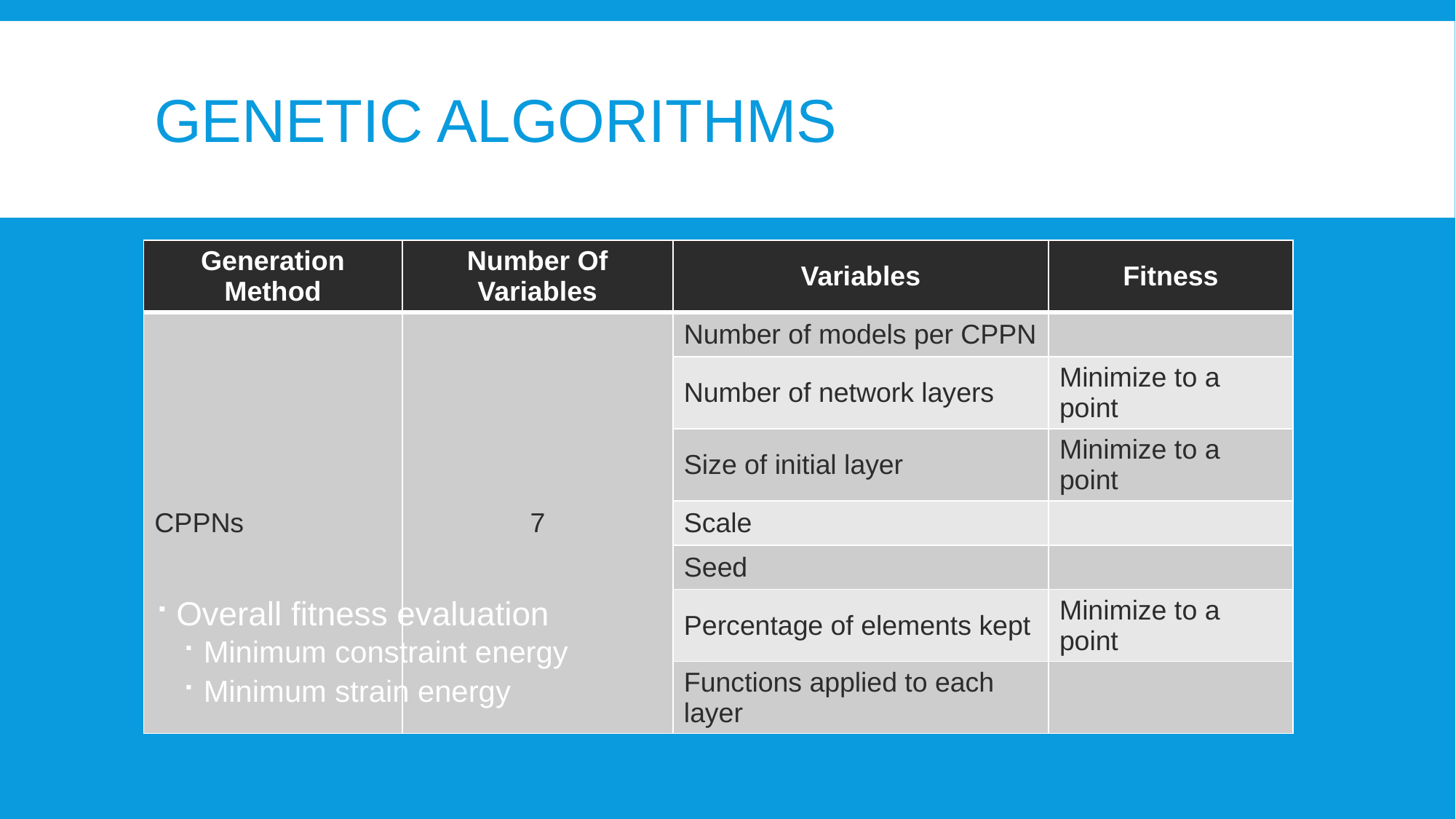

# Genetic Algorithms
| Generation Method | Number Of Variables | Variables | Fitness |
| --- | --- | --- | --- |
| CPPNs | 7 | Number of models per CPPN |  |
|  |  | Number of network layers | Minimize to a point |
|  |  | Size of initial layer | Minimize to a point |
|  |  | Scale |  |
|  |  | Seed |  |
|  |  | Percentage of elements kept | Minimize to a point |
|  |  | Functions applied to each layer |  |
Overall fitness evaluation
Minimum constraint energy
Minimum strain energy